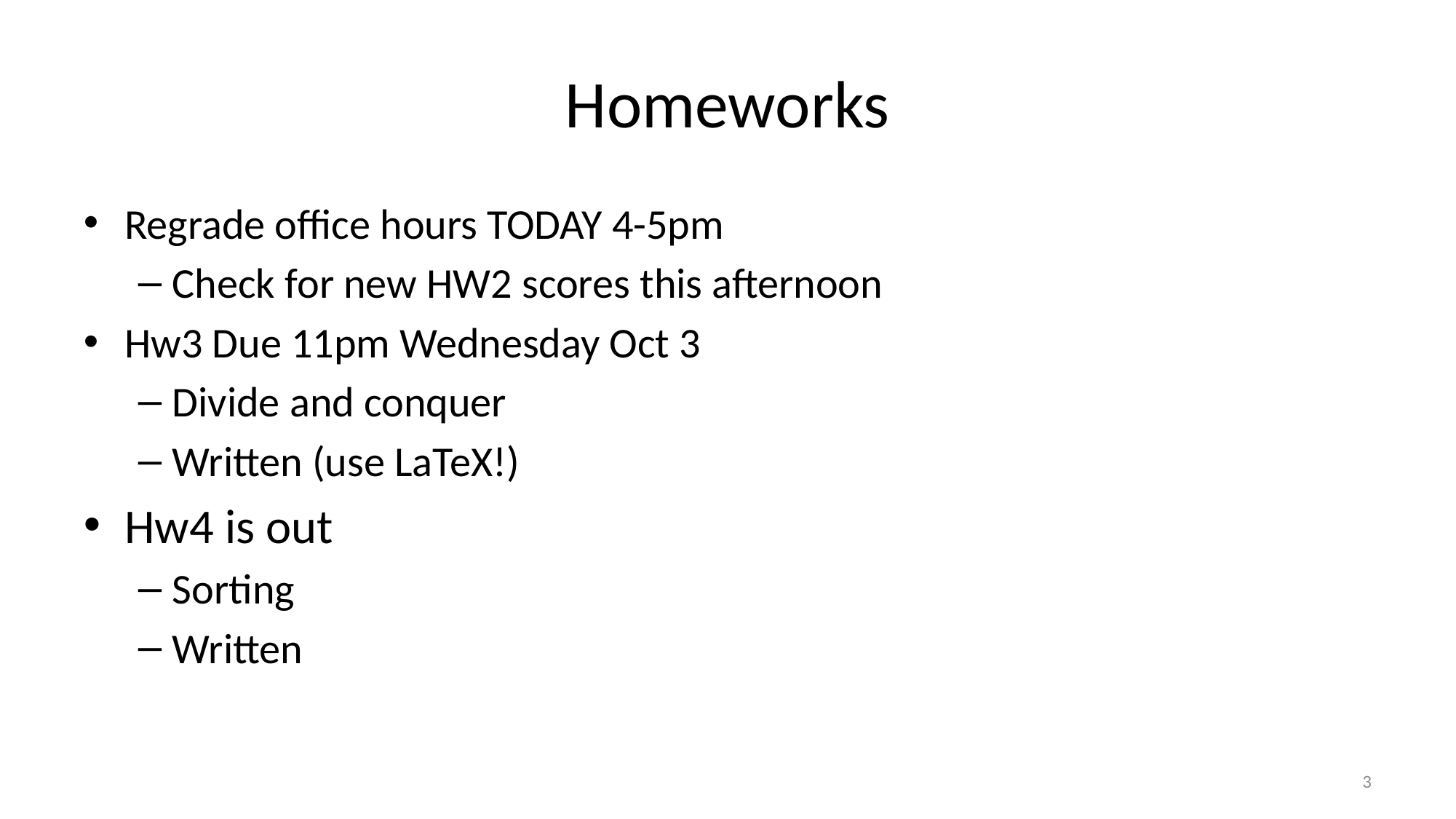

# Homeworks
Regrade office hours TODAY 4-5pm
Check for new HW2 scores this afternoon
Hw3 Due 11pm Wednesday Oct 3
Divide and conquer
Written (use LaTeX!)
Hw4 is out
Sorting
Written
3